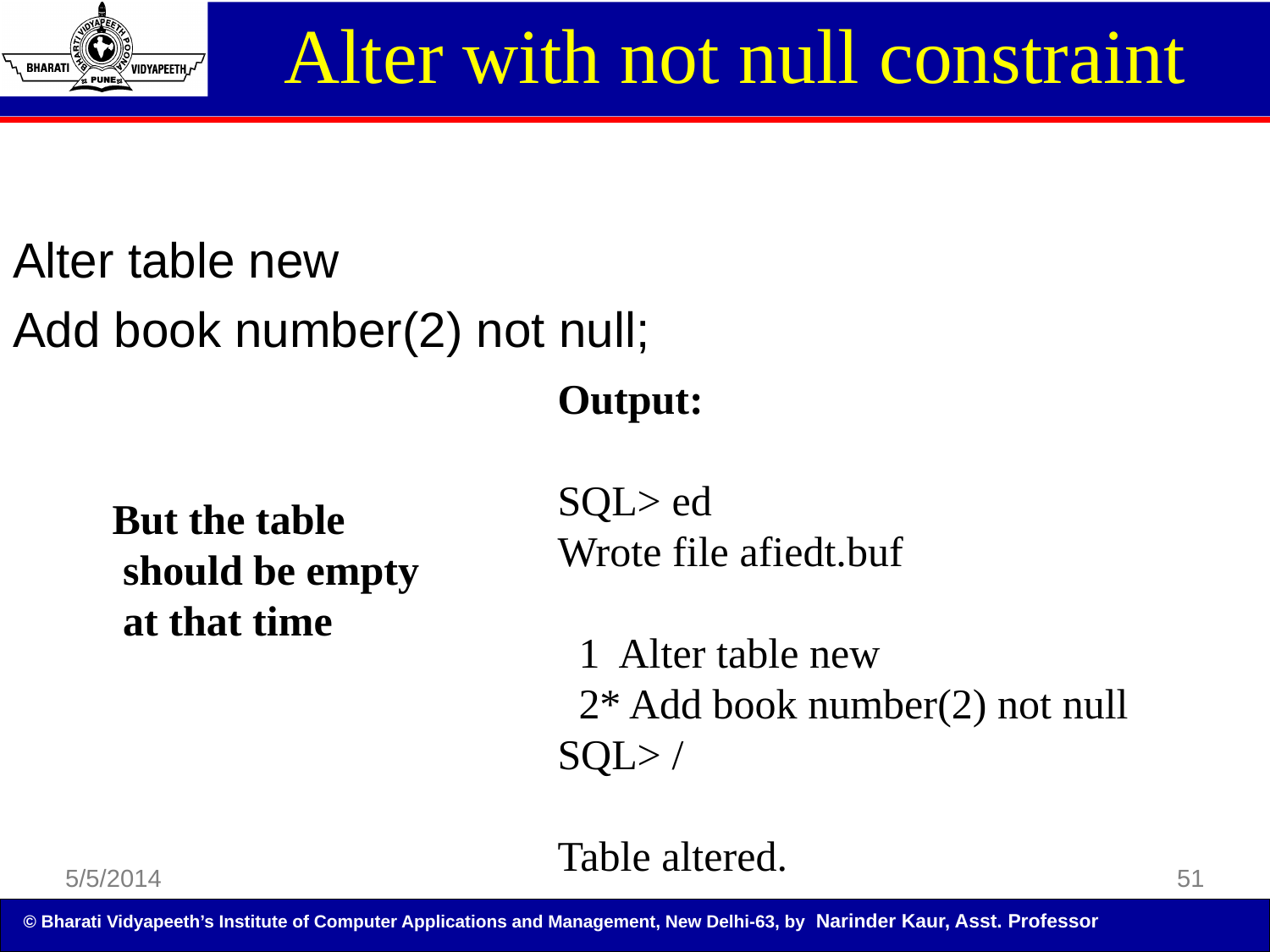

Alter with not null constraint
Alter table new
Add book number(2) not null;
Output:

SQL> ed
Wrote file afiedt.buf

  1  Alter table new
  2* Add book number(2) not null
SQL> /

Table altered.
But the table
 should be empty
 at that time
5/5/2014
51